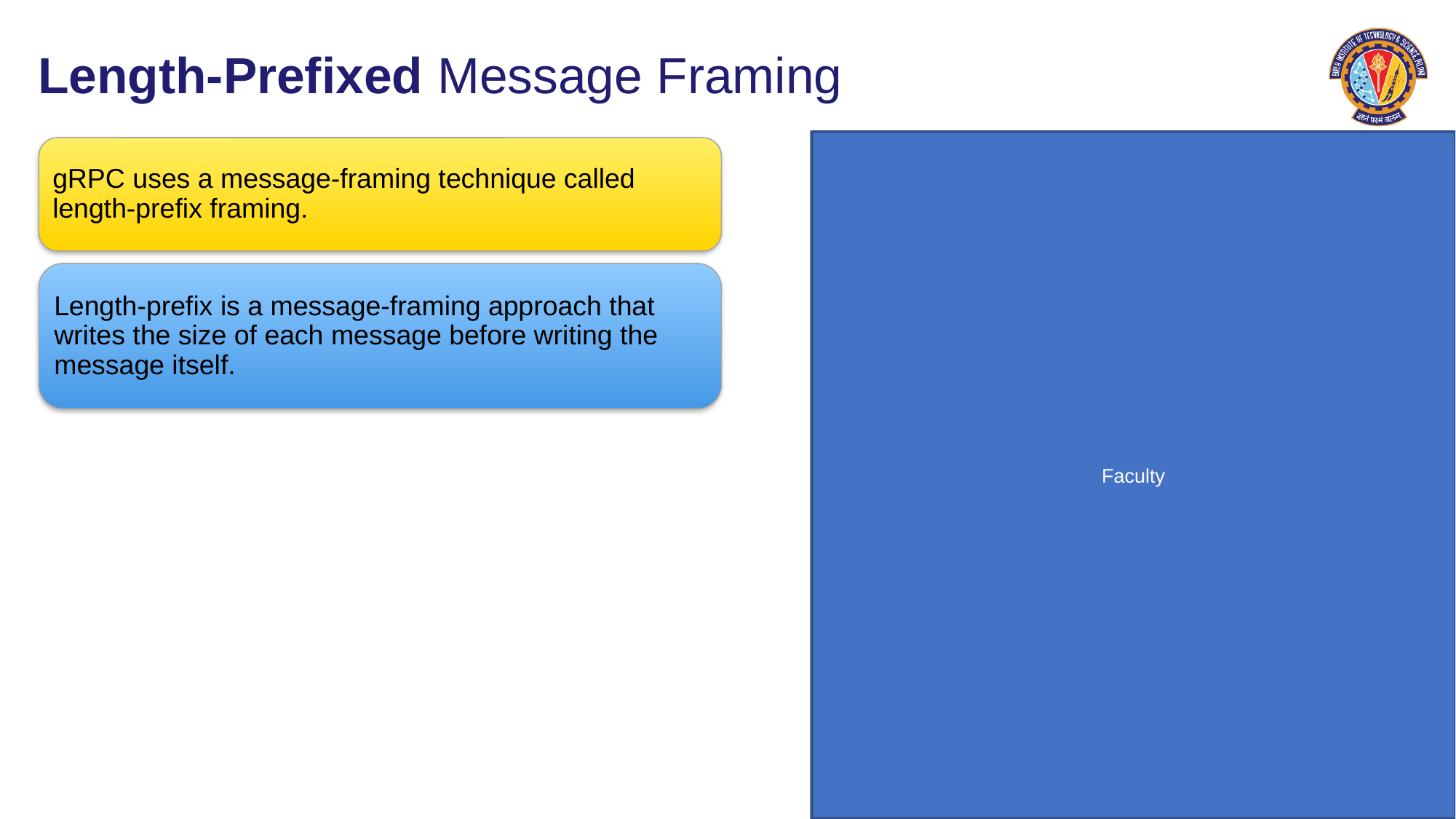

# Length-Prefixed Message Framing

gRPC uses a message-framing technique called length-prefix framing.

Length-prefix is a message-framing approach that writes the size of each message before writing the message itself.